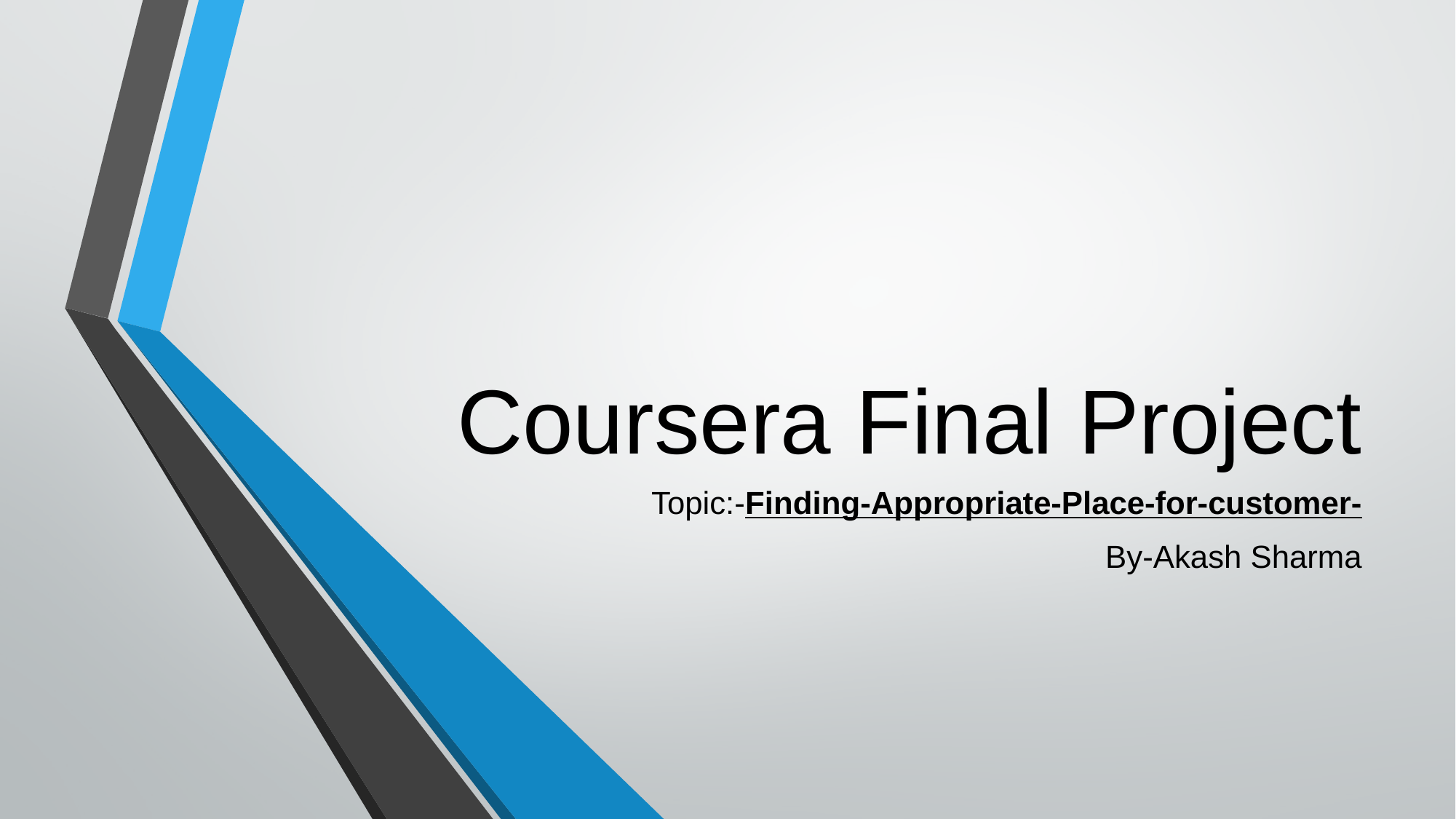

# Coursera Final Project
Topic:-Finding-Appropriate-Place-for-customer-
By-Akash Sharma